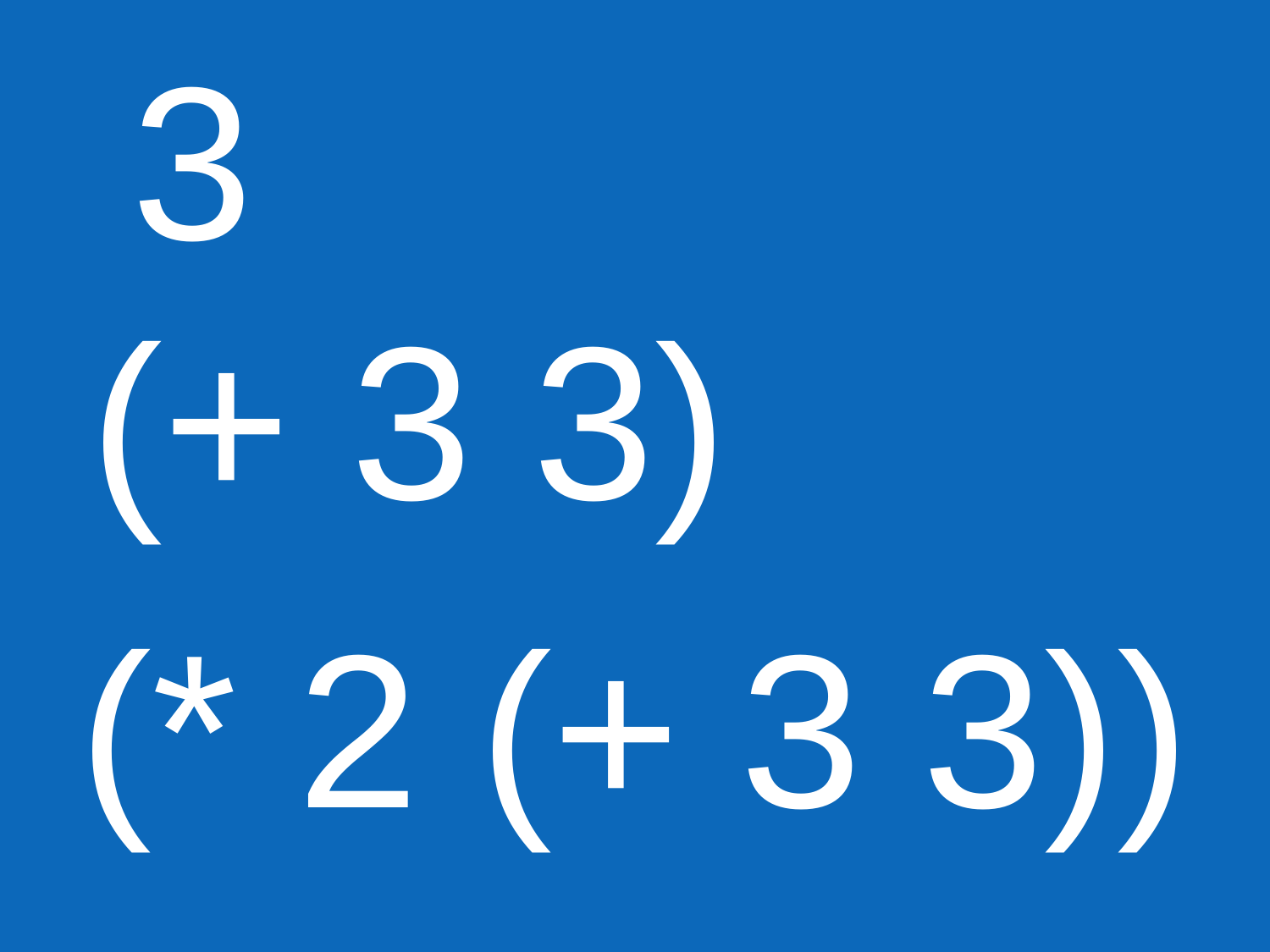

3
(+ 3 3)
(* 2 (+ 3 3))